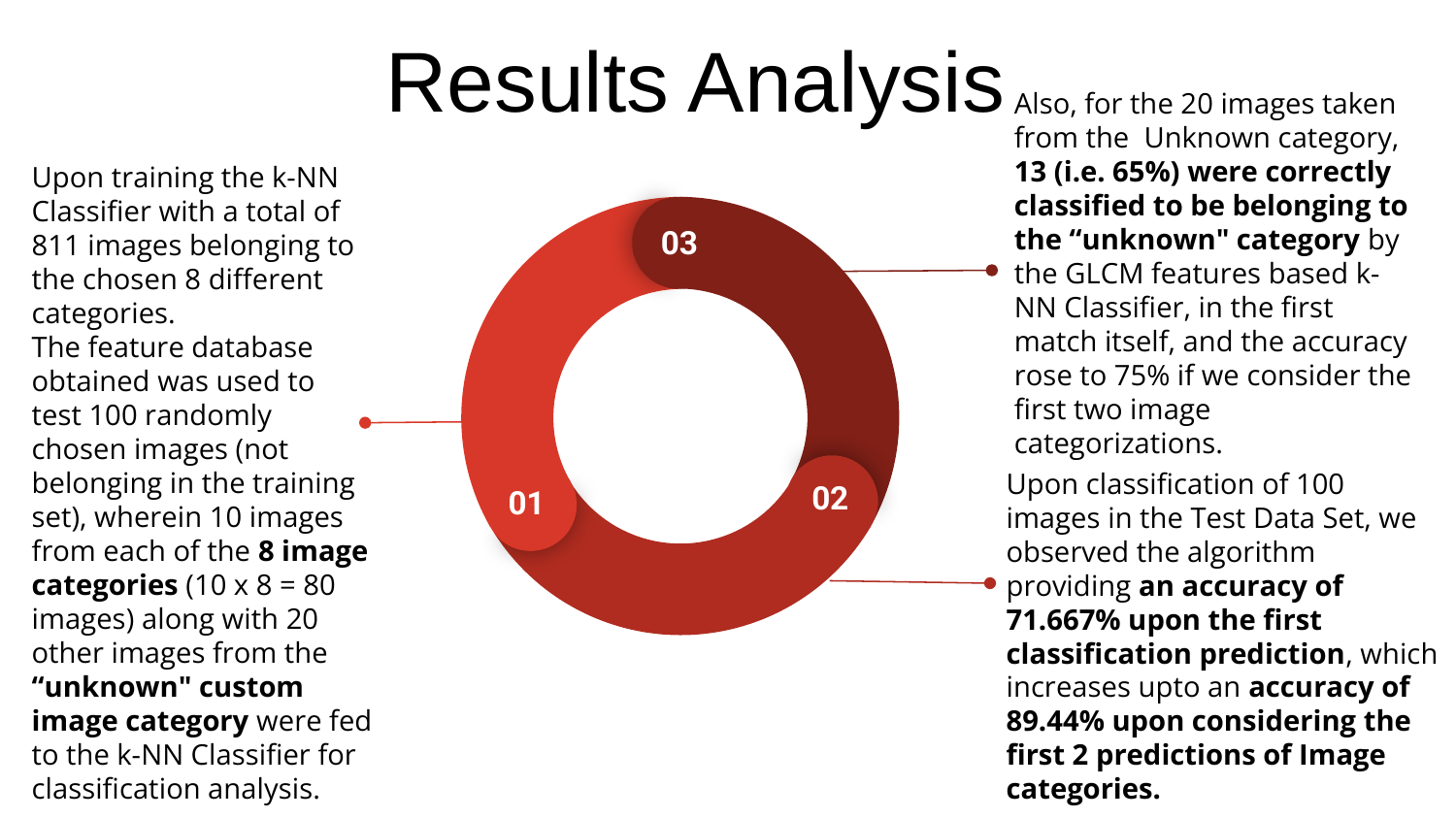

# Results Analysis
Also, for the 20 images taken from the  Unknown category, 13 (i.e. 65%) were correctly classified to be belonging to the “unknown" category by the GLCM features based k-NN Classifier, in the first match itself, and the accuracy rose to 75% if we consider the first two image categorizations.

03

02
01
Upon training the k-NN Classifier with a total of 811 images belonging to the chosen 8 different categories.
The feature database obtained was used to
test 100 randomly
chosen images (not belonging in the training set), wherein 10 images from each of the 8 image categories (10 x 8 = 80 images) along with 20 other images from the “unknown" custom image category were fed to the k-NN Classifier for classification analysis.

Upon classification of 100 images in the Test Data Set, we observed the algorithm
providing an accuracy of 71.667% upon the first classification prediction, which increases upto an accuracy of 89.44% upon considering the first 2 predictions of Image categories.